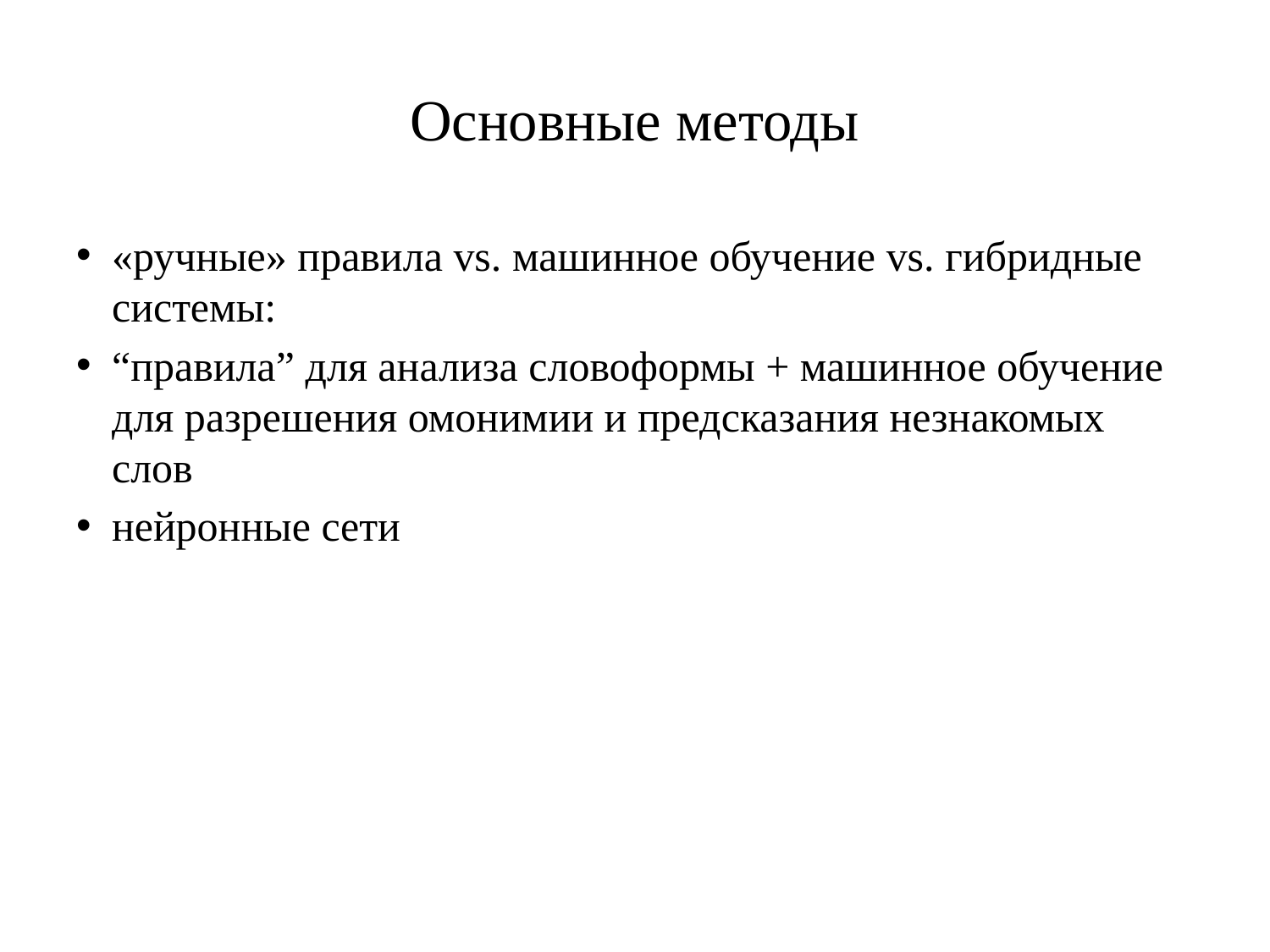

# Основные методы
«ручные» правила vs. машинное обучение vs. гибридные системы:
“правила” для анализа словоформы + машинное обучение для разрешения омонимии и предсказания незнакомых слов
нейронные сети